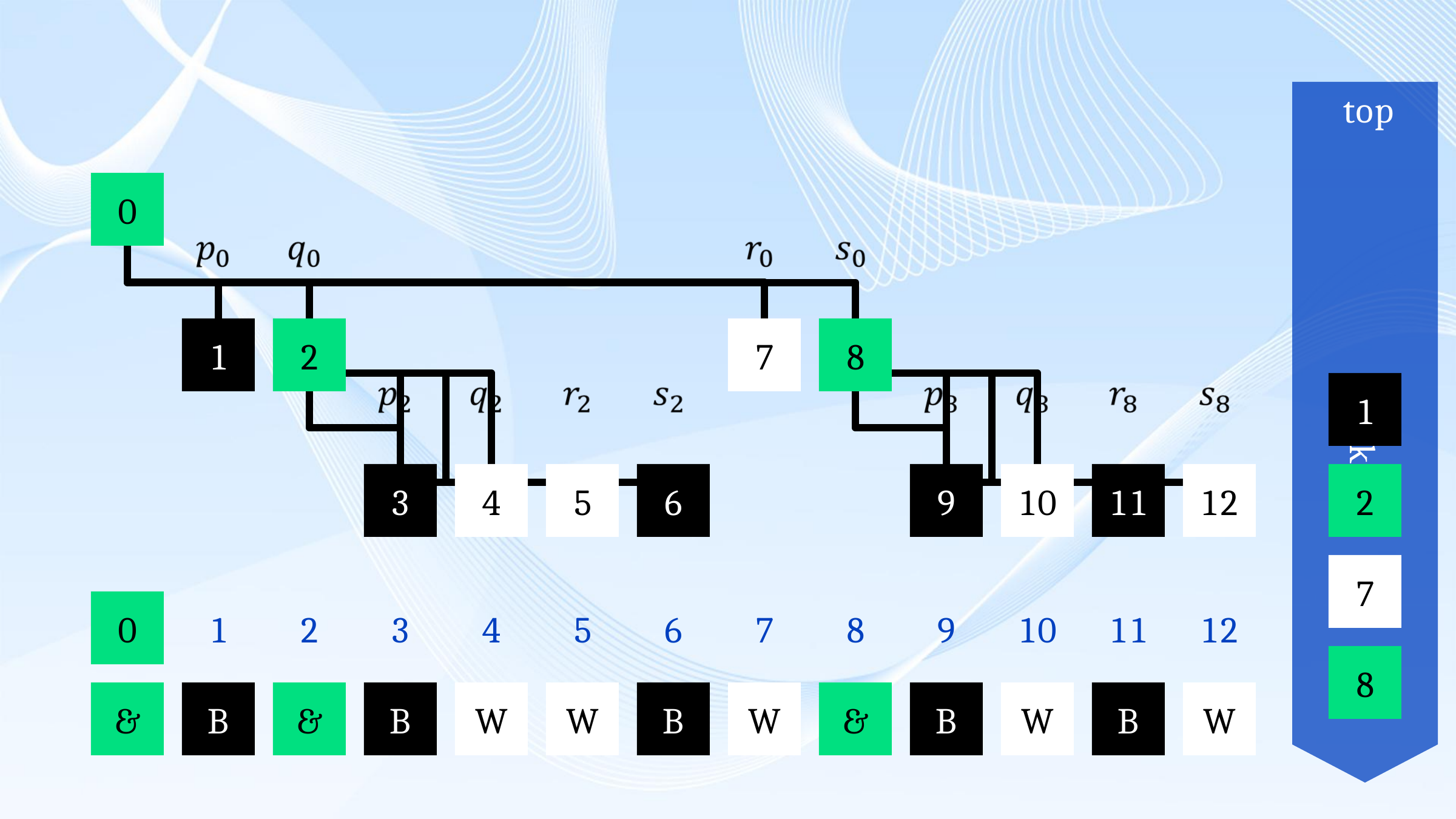

top
stack
0

1
2
7
8

1
3
4
5
6
9
10
11
12
2
7
0
1
2
3
4
5
6
7
8
9
10
11
12
0
8
&
B
&
B
W
W
B
W
&
B
W
B
W